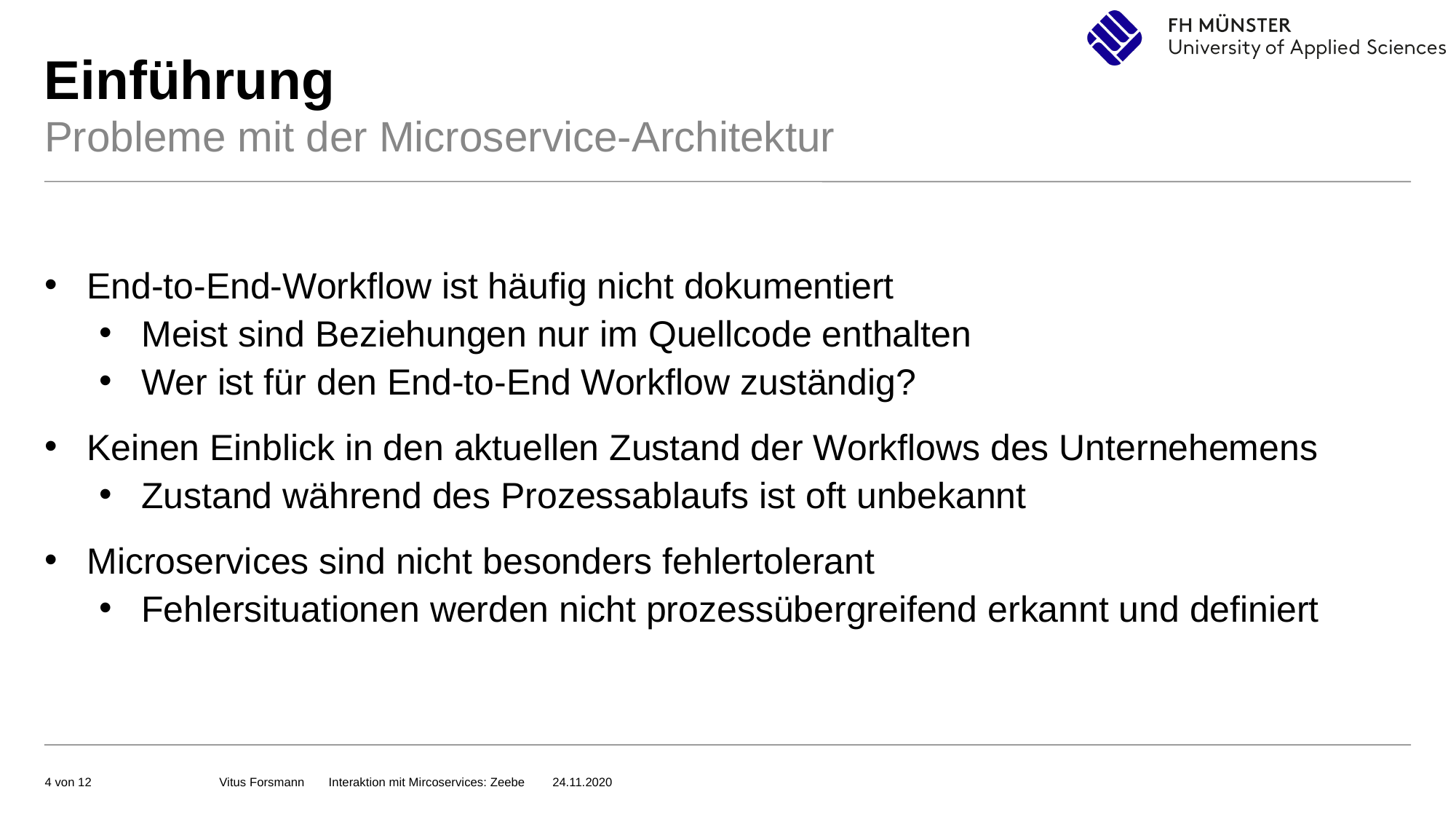

Einführung
Probleme mit der Microservice-Architektur
End-to-End-Workflow ist häufig nicht dokumentiert
Meist sind Beziehungen nur im Quellcode enthalten
Wer ist für den End-to-End Workflow zuständig?
Keinen Einblick in den aktuellen Zustand der Workflows des Unternehemens
Zustand während des Prozessablaufs ist oft unbekannt
Microservices sind nicht besonders fehlertolerant
Fehlersituationen werden nicht prozessübergreifend erkannt und definiert

Vitus Forsmann  Interaktion mit Mircoservices: Zeebe   24.11.2020